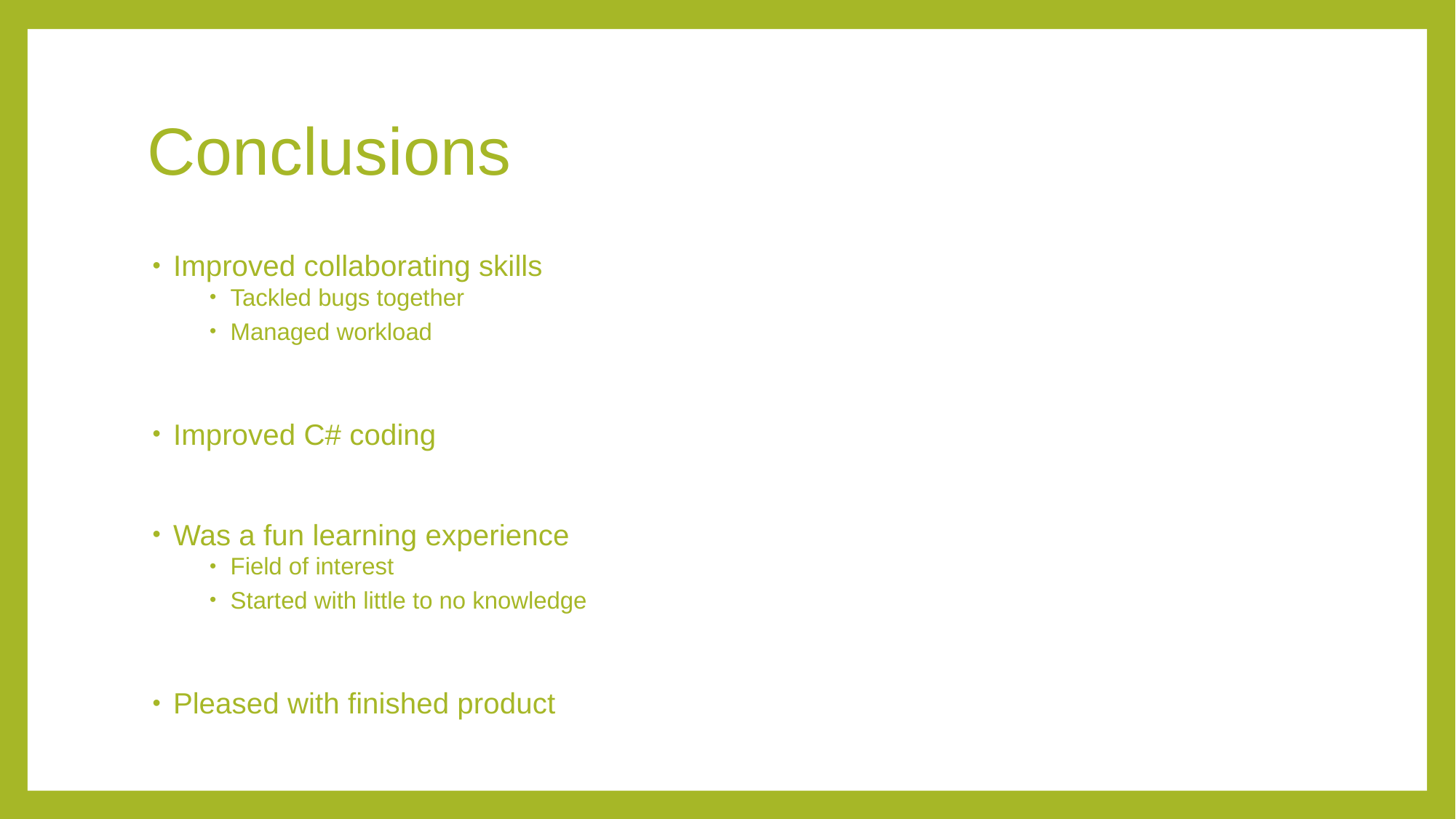

# Conclusions
Improved collaborating skills
Tackled bugs together
Managed workload

Improved C# coding

Was a fun learning experience
Field of interest
Started with little to no knowledge

Pleased with finished product